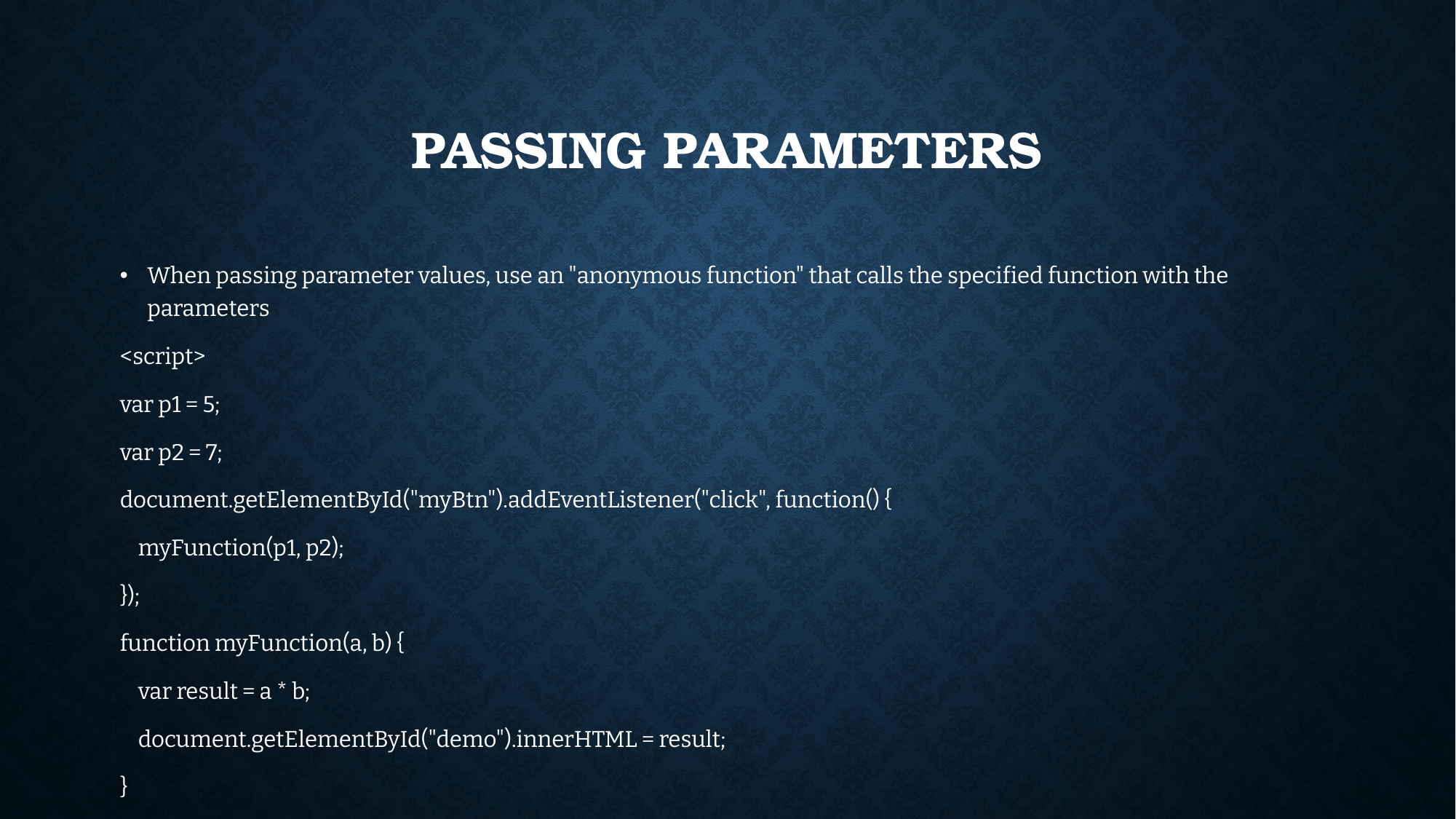

# Passing Parameters
When passing parameter values, use an "anonymous function" that calls the specified function with the parameters
<script>
var p1 = 5;
var p2 = 7;
document.getElementById("myBtn").addEventListener("click", function() {
    myFunction(p1, p2);
});
function myFunction(a, b) {
    var result = a * b;
    document.getElementById("demo").innerHTML = result;
}
</script>